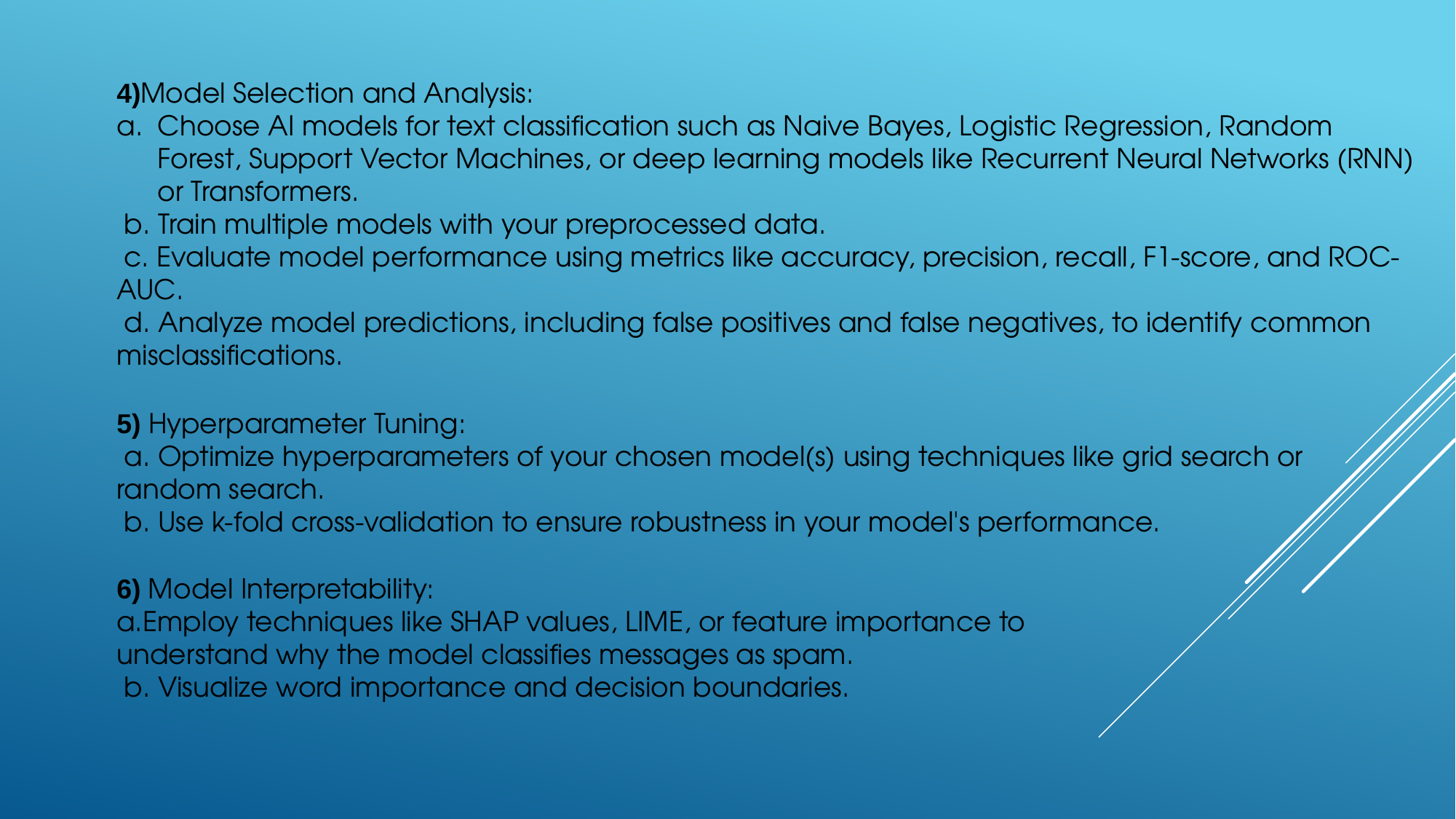

4)Model Selection and Analysis:
Choose AI models for text classification such as Naive Bayes, Logistic Regression, Random Forest, Support Vector Machines, or deep learning models like Recurrent Neural Networks (RNN) or Transformers.
 b. Train multiple models with your preprocessed data.
 c. Evaluate model performance using metrics like accuracy, precision, recall, F1-score, and ROC-AUC.
 d. Analyze model predictions, including false positives and false negatives, to identify common misclassifications.
5) Hyperparameter Tuning:
 a. Optimize hyperparameters of your chosen model(s) using techniques like grid search or random search.
 b. Use k-fold cross-validation to ensure robustness in your model's performance.
6) Model Interpretability:
a.Employ techniques like SHAP values, LIME, or feature importance to understand why the model classifies messages as spam.
 b. Visualize word importance and decision boundaries.